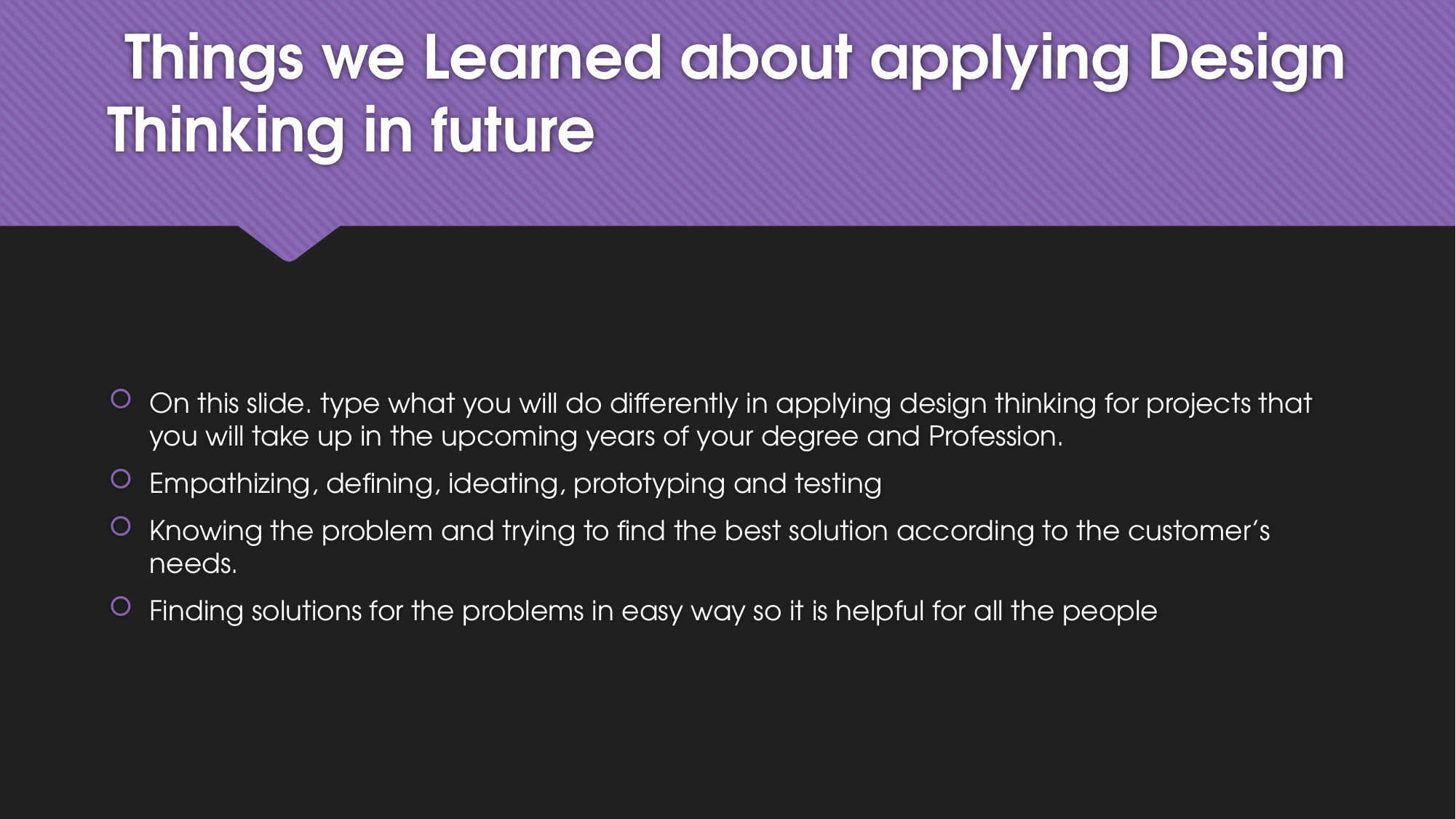

# Things we Learned about applying Design Thinking in future

On this slide. type what you will do differently in applying design thinking for projects that you will take up in the upcoming years of your degree and Profession.
Empathizing, defining, ideating, prototyping and testing
Knowing the problem and trying to find the best solution according to the customer’s needs.
Finding solutions for the problems in easy way so it is helpful for all the people